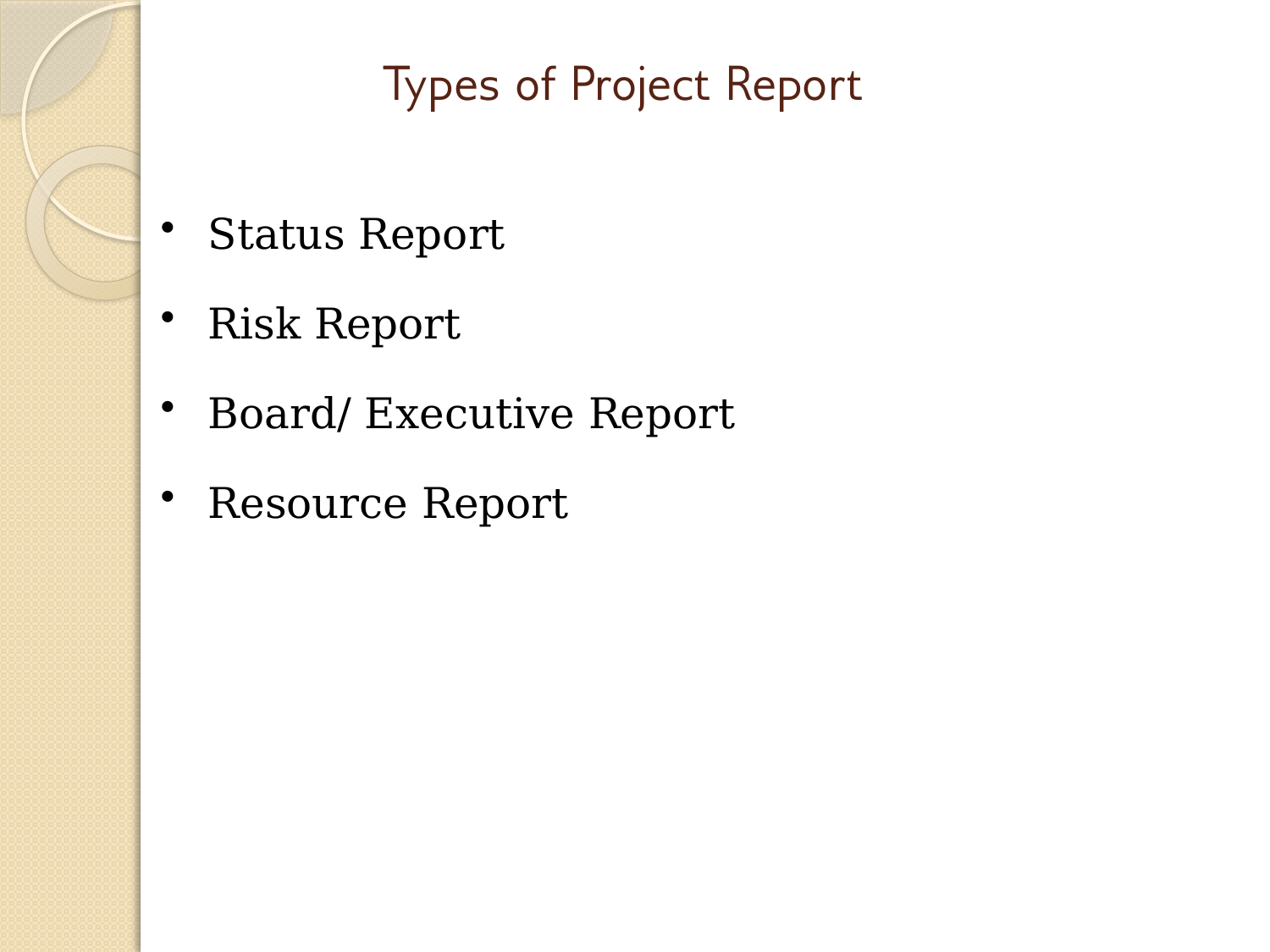

# Types of Project Report
Status Report
Risk Report
Board/ Executive Report
Resource Report
94